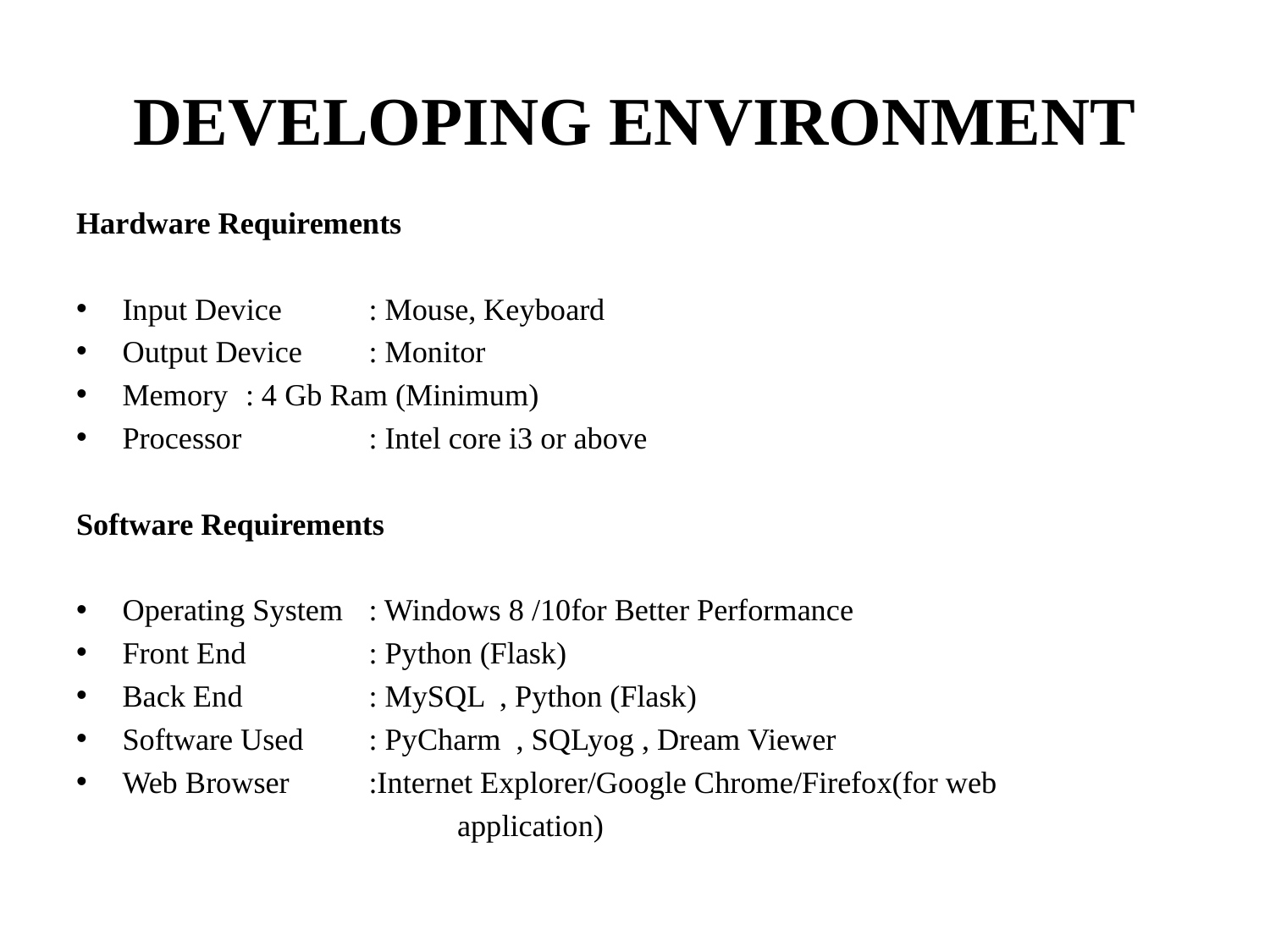

# DEVELOPING ENVIRONMENT
Hardware Requirements

Input Device 		: Mouse, Keyboard
Output Device 		: Monitor
Memory 		: 4 Gb Ram (Minimum)
Processor 		: Intel core i3 or above

Software Requirements

Operating System 	: Windows 8 /10for Better Performance
Front End 		: Python (Flask)
Back End 		: MySQL  , Python (Flask)
Software Used 		: PyCharm  , SQLyog , Dream Viewer
Web Browser		:Internet Explorer/Google Chrome/Firefox(for web
                                                  application)